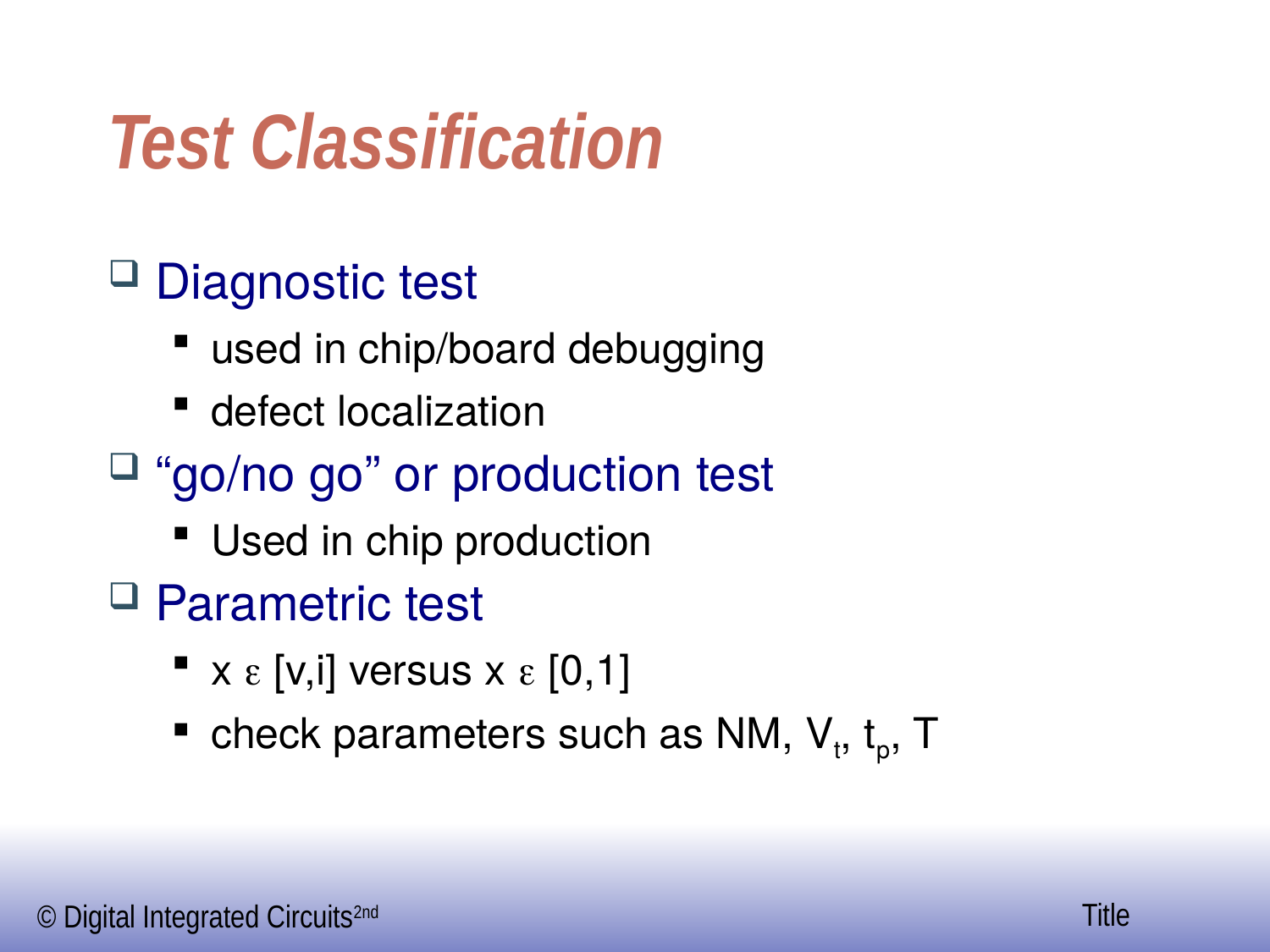

# Test Classification
Diagnostic test
used in chip/board debugging
defect localization
“go/no go” or production test
Used in chip production
Parametric test
x ε [v,i] versus x ε [0,1]
check parameters such as NM, Vt, tp, T